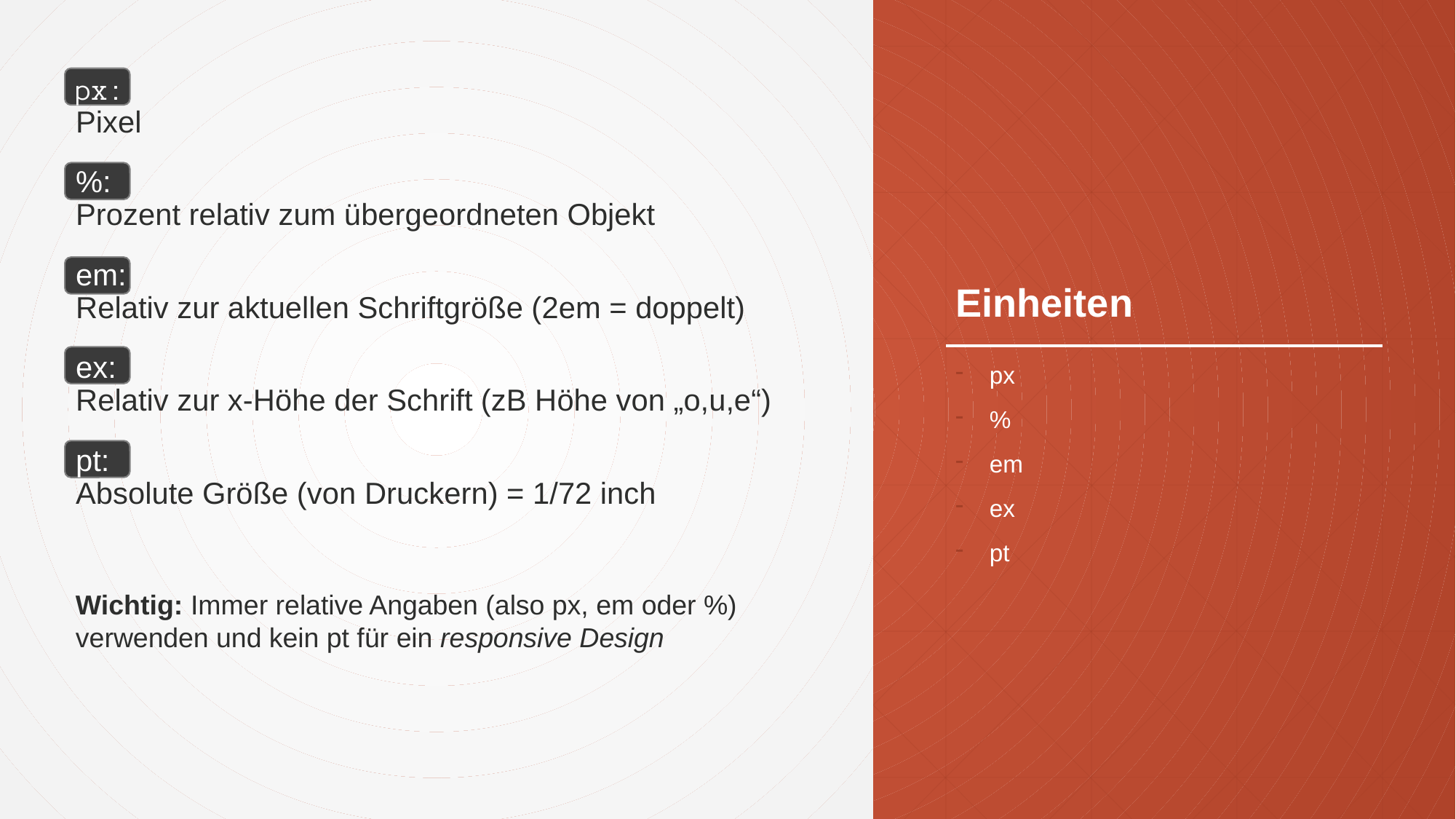

px:
Pixel
%:
Prozent relativ zum übergeordneten Objekt
em:
Relativ zur aktuellen Schriftgröße (2em = doppelt)
ex:
Relativ zur x-Höhe der Schrift (zB Höhe von „o,u,e“)
pt:
Absolute Größe (von Druckern) = 1/72 inch
# Einheiten

px
%
em
ex
pt

Wichtig: Immer relative Angaben (also px, em oder %) verwenden und kein pt für ein responsive Design